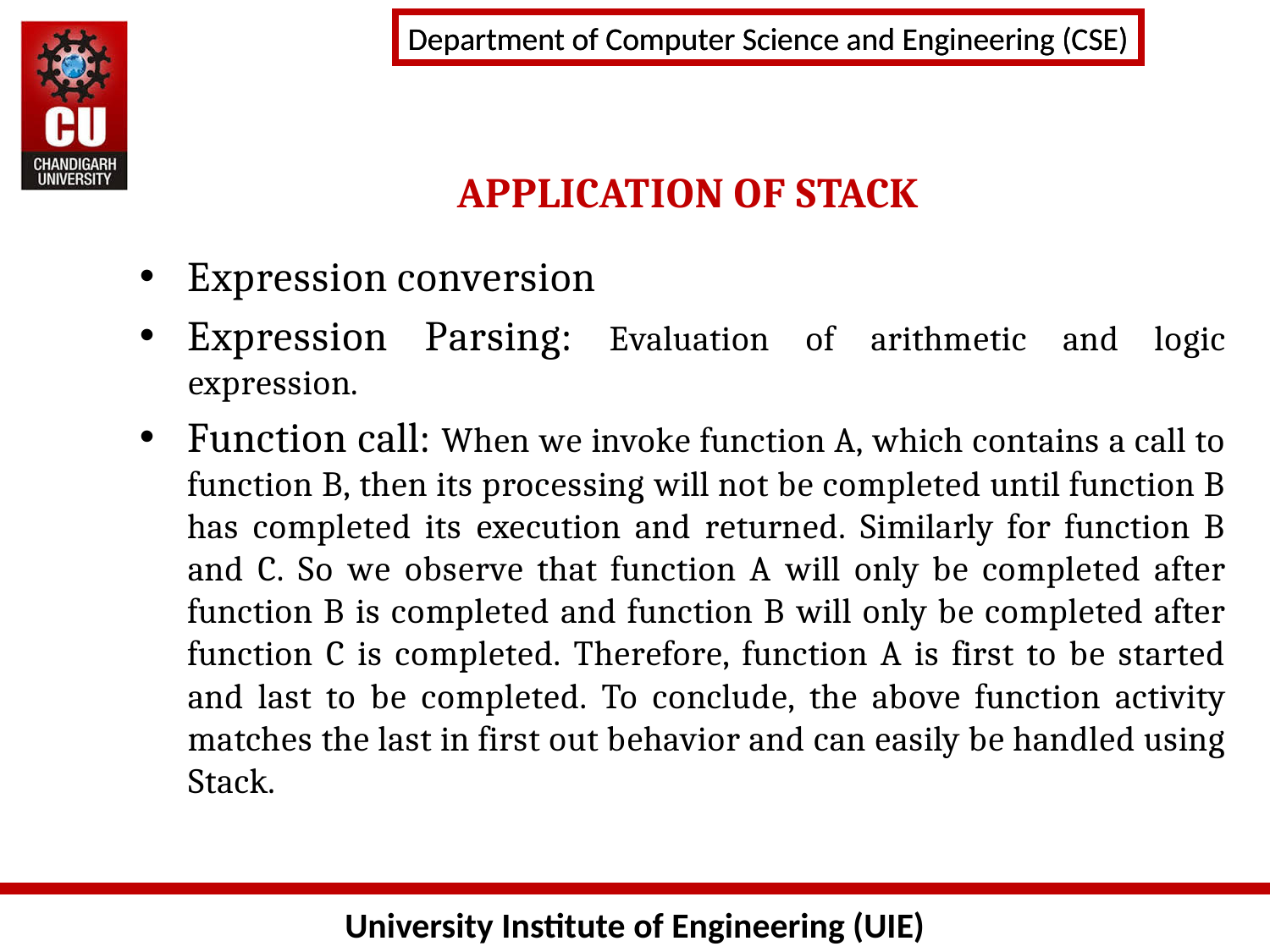

# APPLICATION OF STACK
Expression conversion
Expression Parsing: Evaluation of arithmetic and logic expression.
Function call: When we invoke function A, which contains a call to function B, then its processing will not be completed until function B has completed its execution and returned. Similarly for function B and C. So we observe that function A will only be completed after function B is completed and function B will only be completed after function C is completed. Therefore, function A is first to be started and last to be completed. To conclude, the above function activity matches the last in first out behavior and can easily be handled using Stack.